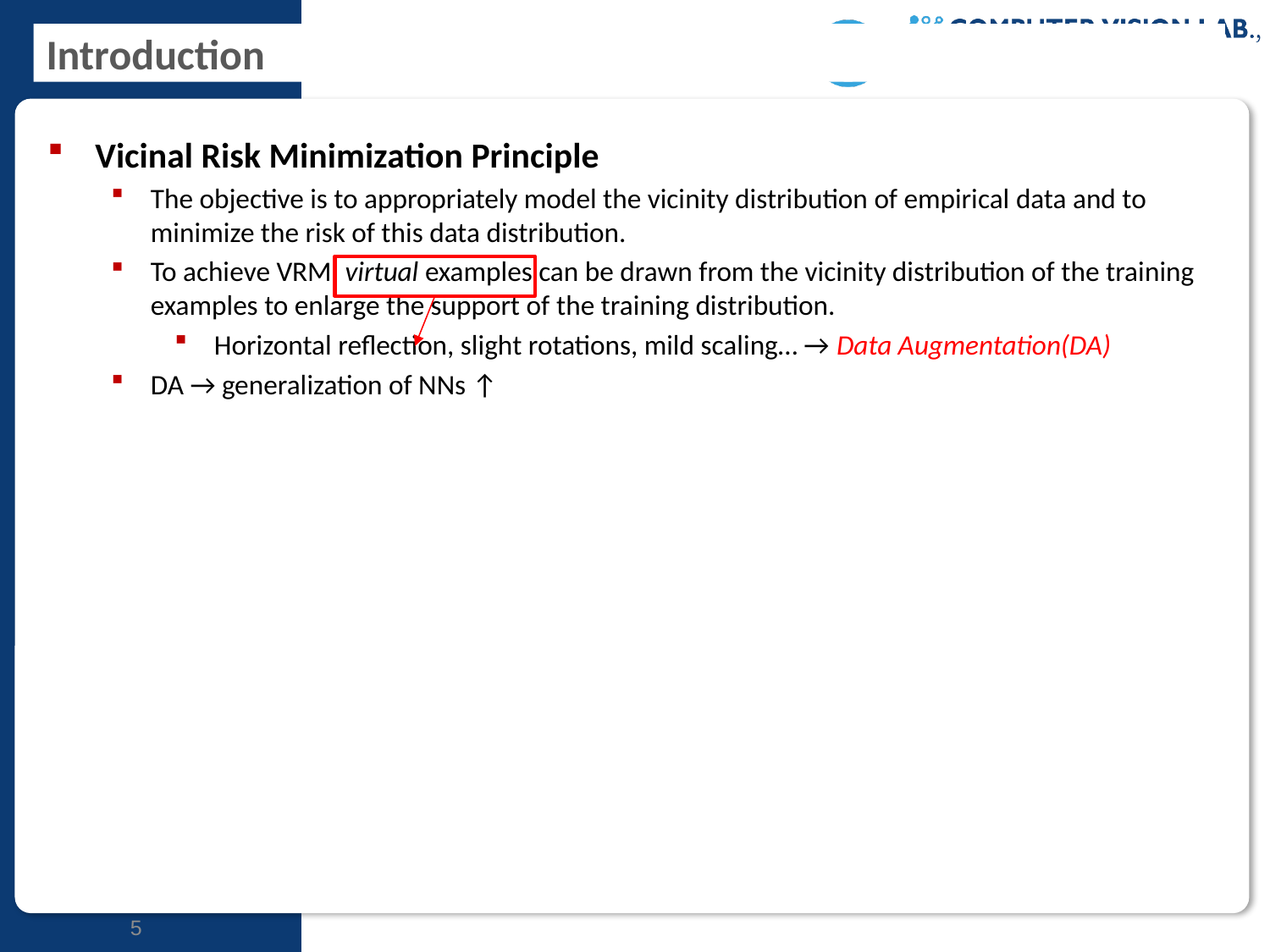

# Introduction
Vicinal Risk Minimization Principle
The objective is to appropriately model the vicinity distribution of empirical data and to minimize the risk of this data distribution.
To achieve VRM, virtual examples can be drawn from the vicinity distribution of the training examples to enlarge the support of the training distribution.
Horizontal reflection, slight rotations, mild scaling… → Data Augmentation(DA)
DA → generalization of NNs ↑

5